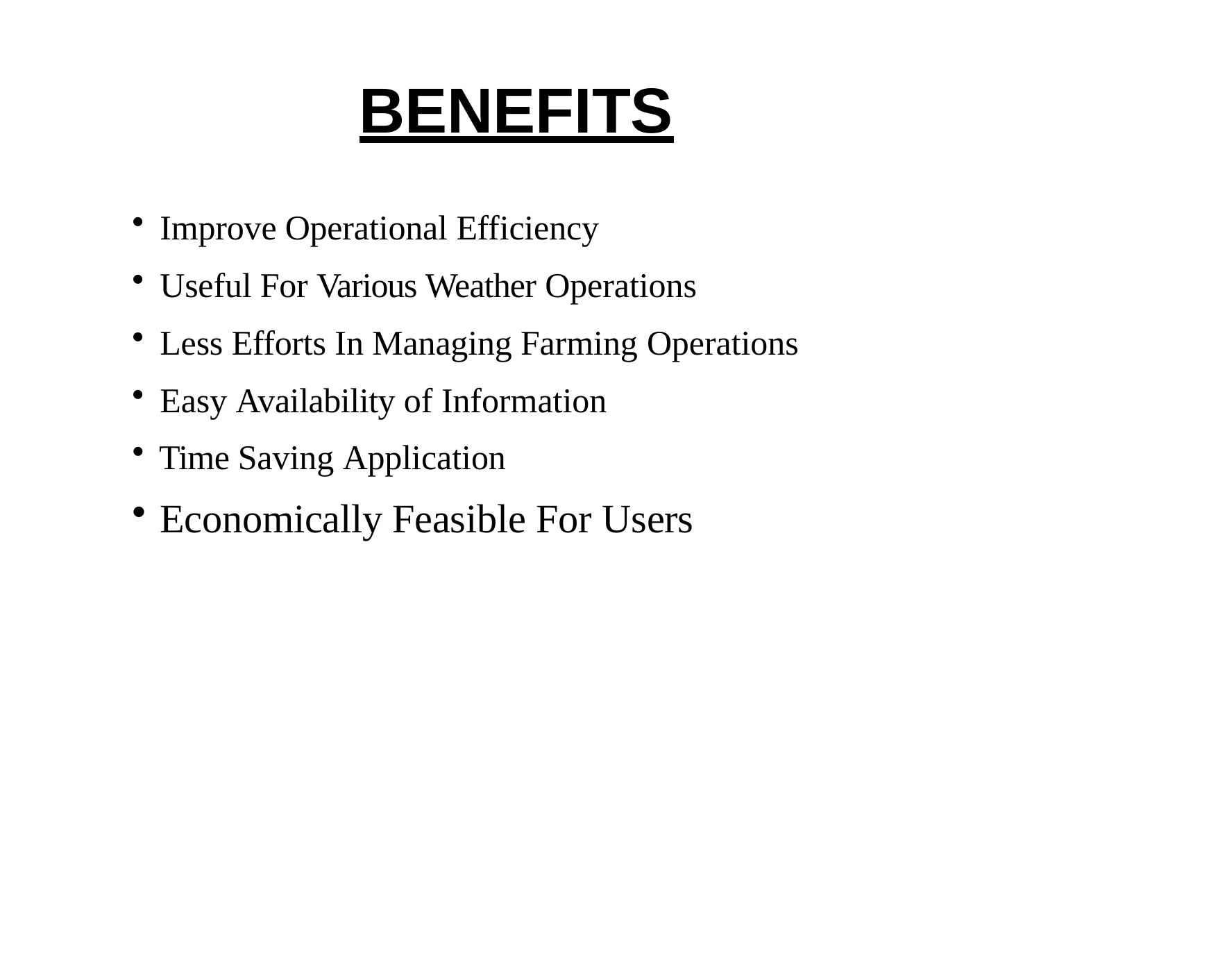

# BENEFITS
Improve Operational Efficiency
Useful For Various Weather Operations
Less Efforts In Managing Farming Operations
Easy Availability of Information
Time Saving Application
Economically Feasible For Users